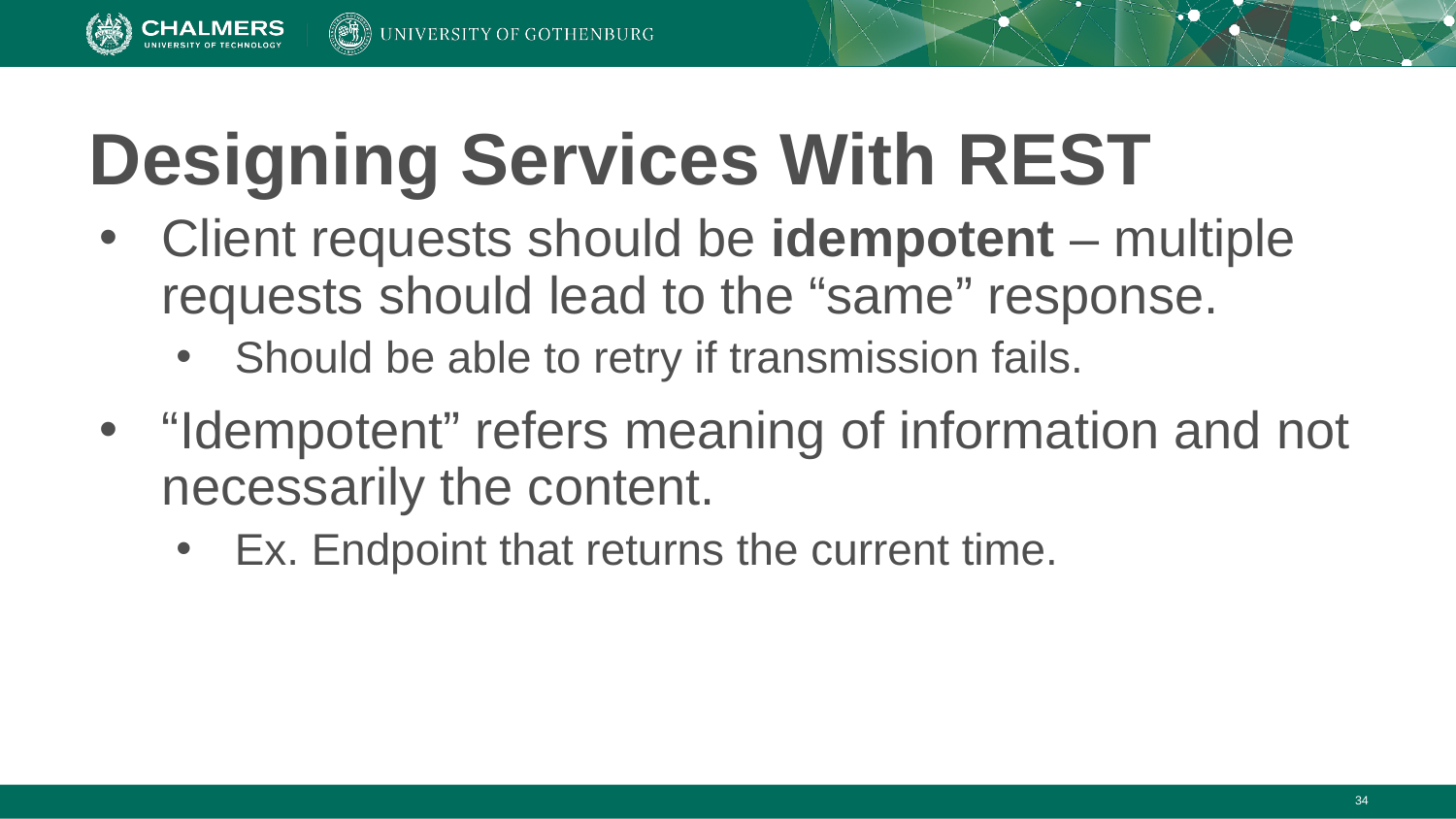

# Designing Services With REST
Client requests should be idempotent – multiple requests should lead to the “same” response.
Should be able to retry if transmission fails.
“Idempotent” refers meaning of information and not necessarily the content.
Ex. Endpoint that returns the current time.
34